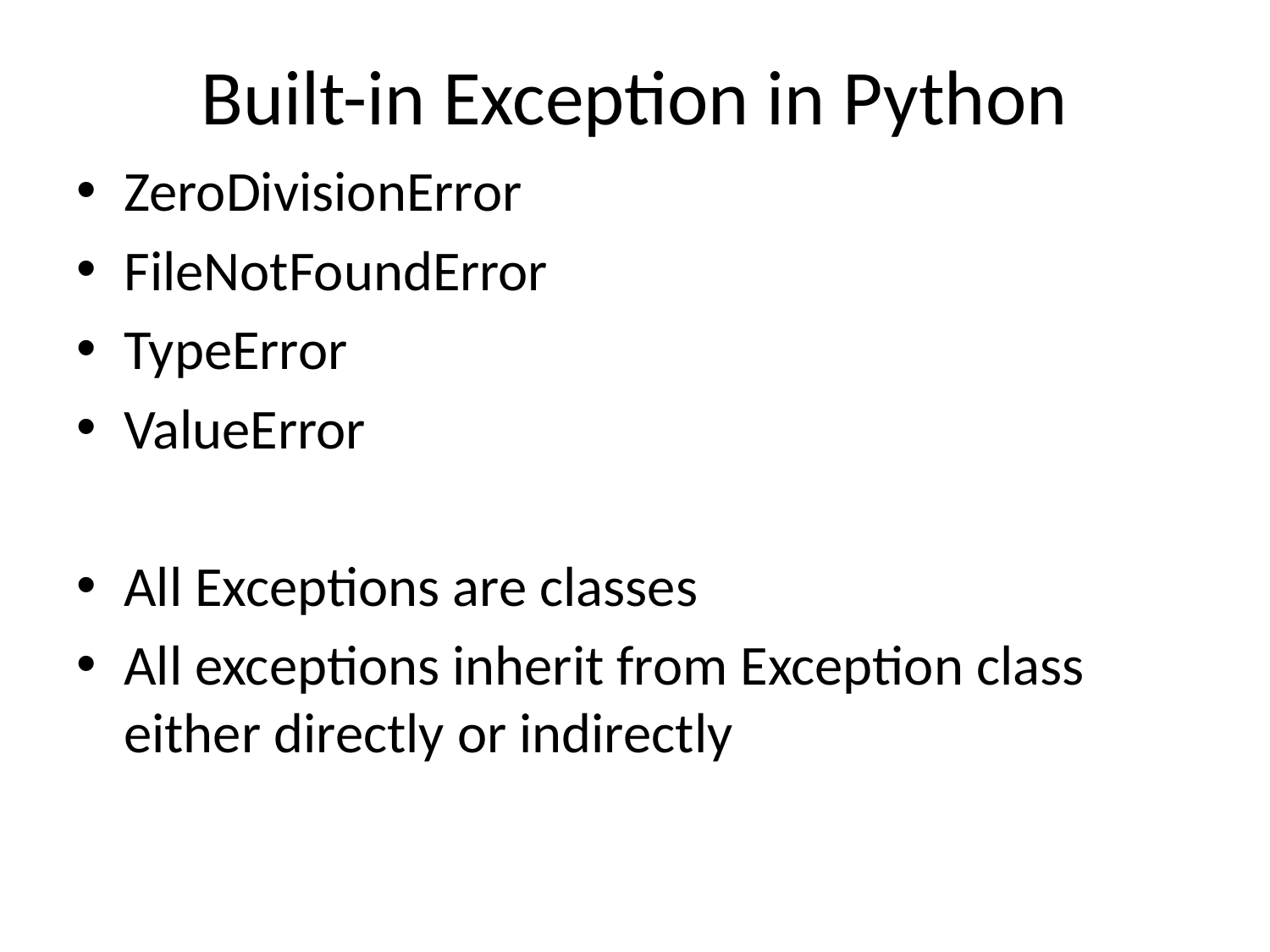

# Built-in Exception in Python
ZeroDivisionError
FileNotFoundError
TypeError
ValueError

All Exceptions are classes
All exceptions inherit from Exception class either directly or indirectly